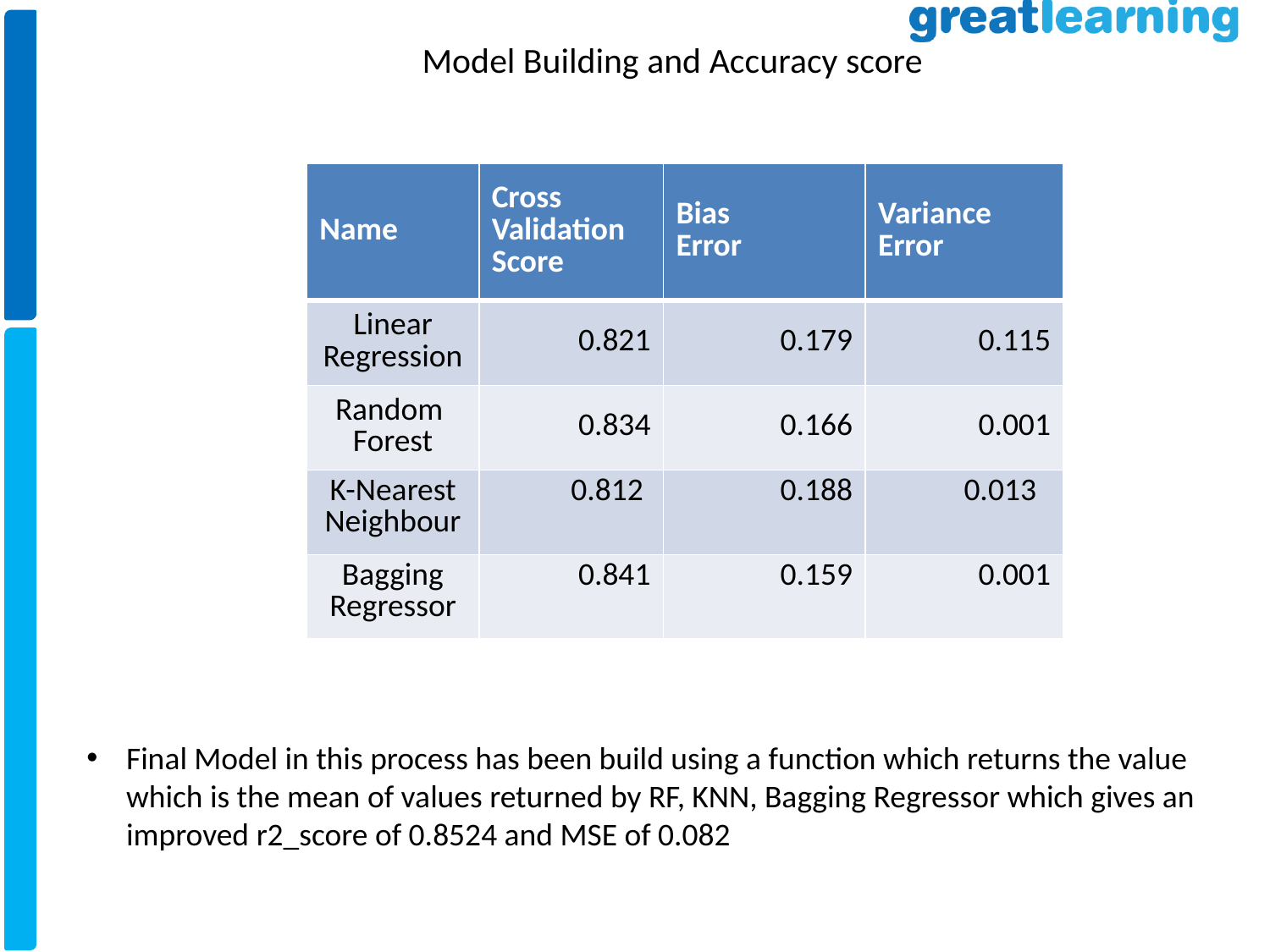

Model Building and Accuracy score

| Name | Cross Validation Score | Bias Error | Variance Error |
| --- | --- | --- | --- |
| Linear Regression | 0.821 | 0.179 | 0.115 |
| Random Forest | 0.834 | 0.166 | 0.001 |
| K-Nearest Neighbour | 0.812 | 0.188 | 0.013 |
| Bagging Regressor | 0.841 | 0.159 | 0.001 |

Final Model in this process has been build using a function which returns the value which is the mean of values returned by RF, KNN, Bagging Regressor which gives an improved r2_score of 0.8524 and MSE of 0.082